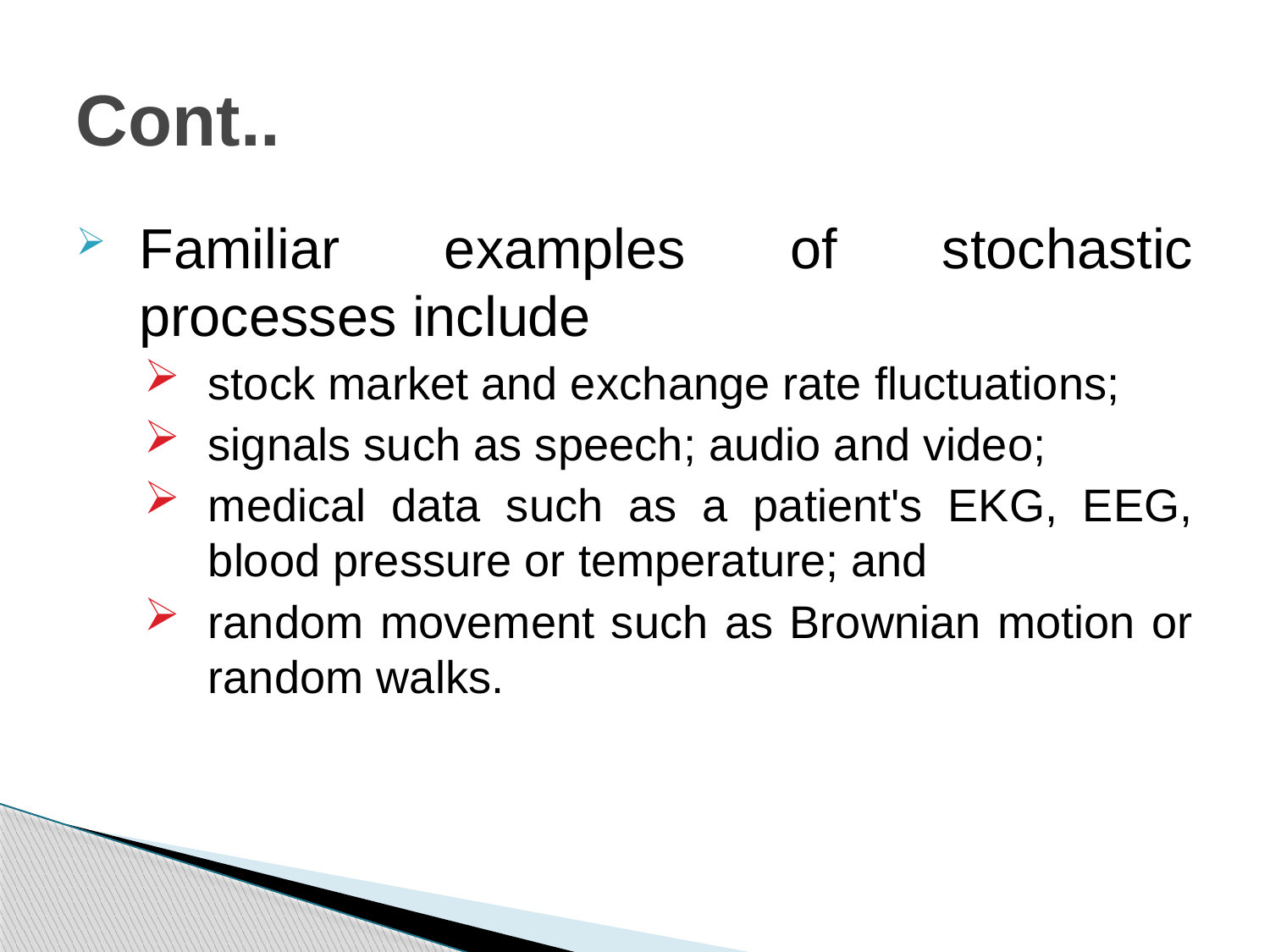

# Cont..
Familiar examples of stochastic processes include
stock market and exchange rate fluctuations;
signals such as speech; audio and video;
medical data such as a patient's EKG, EEG, blood pressure or temperature; and
random movement such as Brownian motion or random walks.